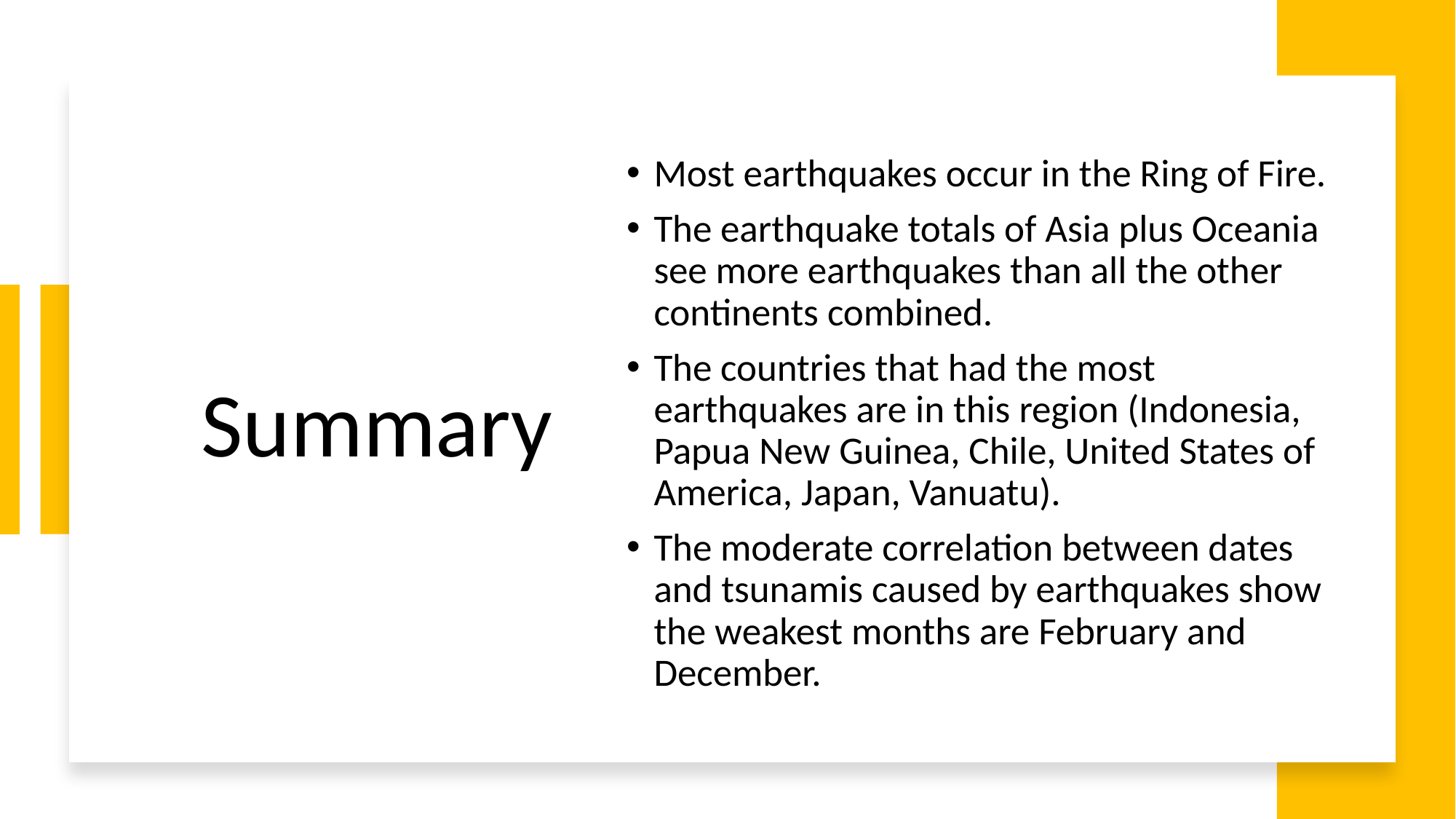

# Summary
Most earthquakes occur in the Ring of Fire.
The earthquake totals of Asia plus Oceania see more earthquakes than all the other continents combined.
The countries that had the most earthquakes are in this region (Indonesia, Papua New Guinea, Chile, United States of America, Japan, Vanuatu).
The moderate correlation between dates and tsunamis caused by earthquakes show the weakest months are February and December.